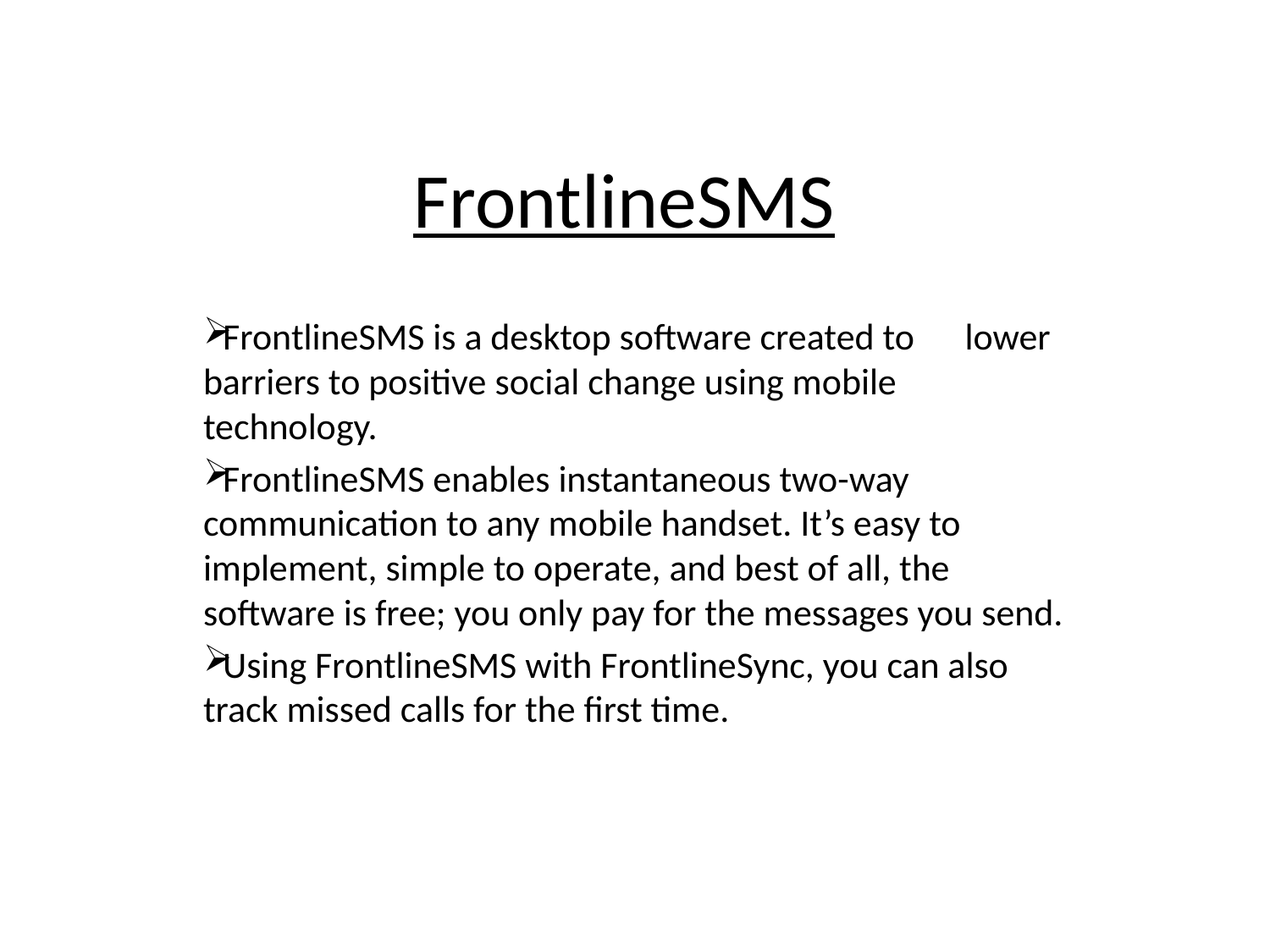

# FrontlineSMS
FrontlineSMS is a desktop software created to      lower barriers to positive social change using mobile technology.
FrontlineSMS enables instantaneous two-way communication to any mobile handset. It’s easy to implement, simple to operate, and best of all, the software is free; you only pay for the messages you send.
Using FrontlineSMS with FrontlineSync, you can also track missed calls for the first time.